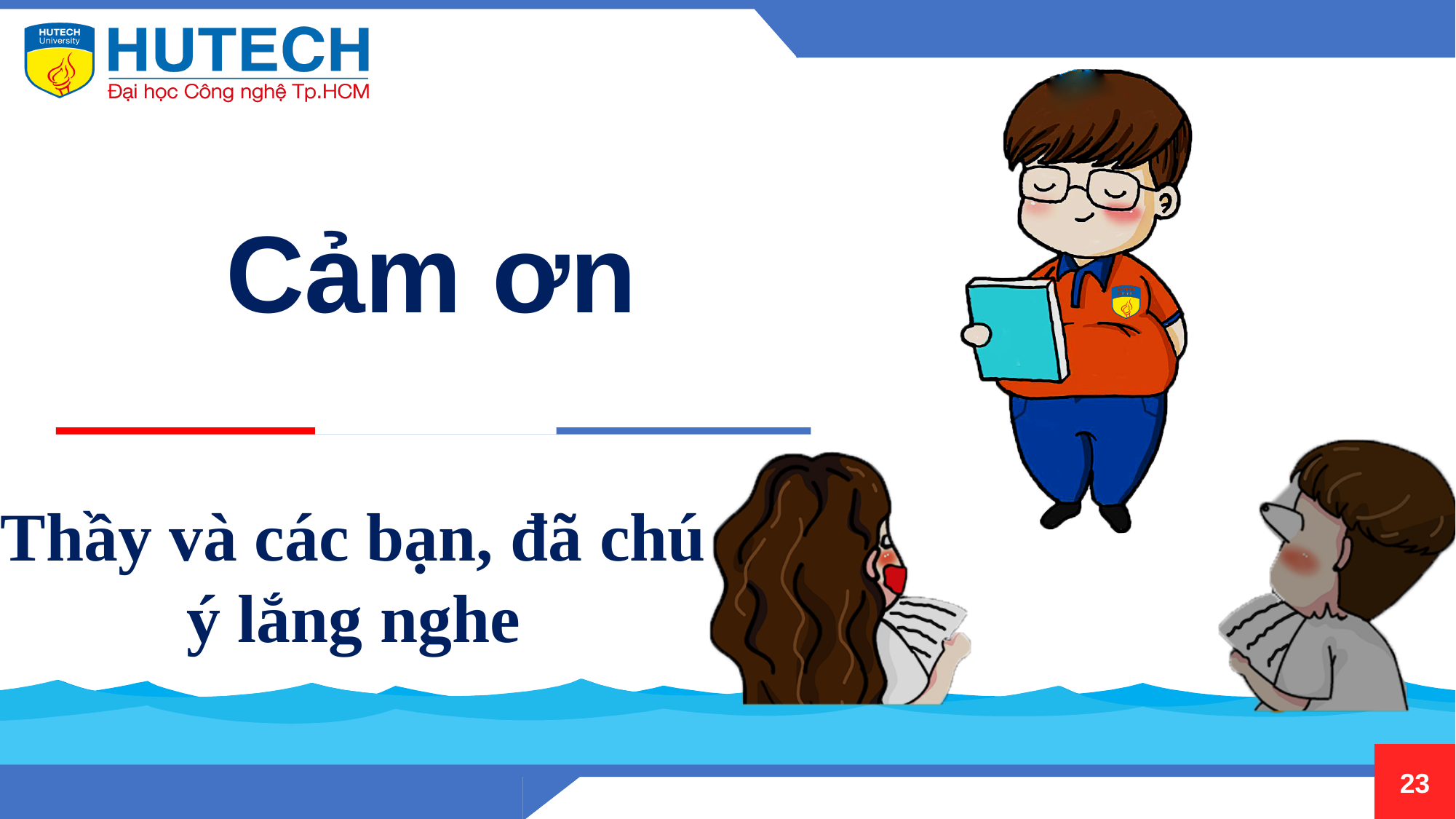

Thầy và các bạn, đã chú ý lắng nghe